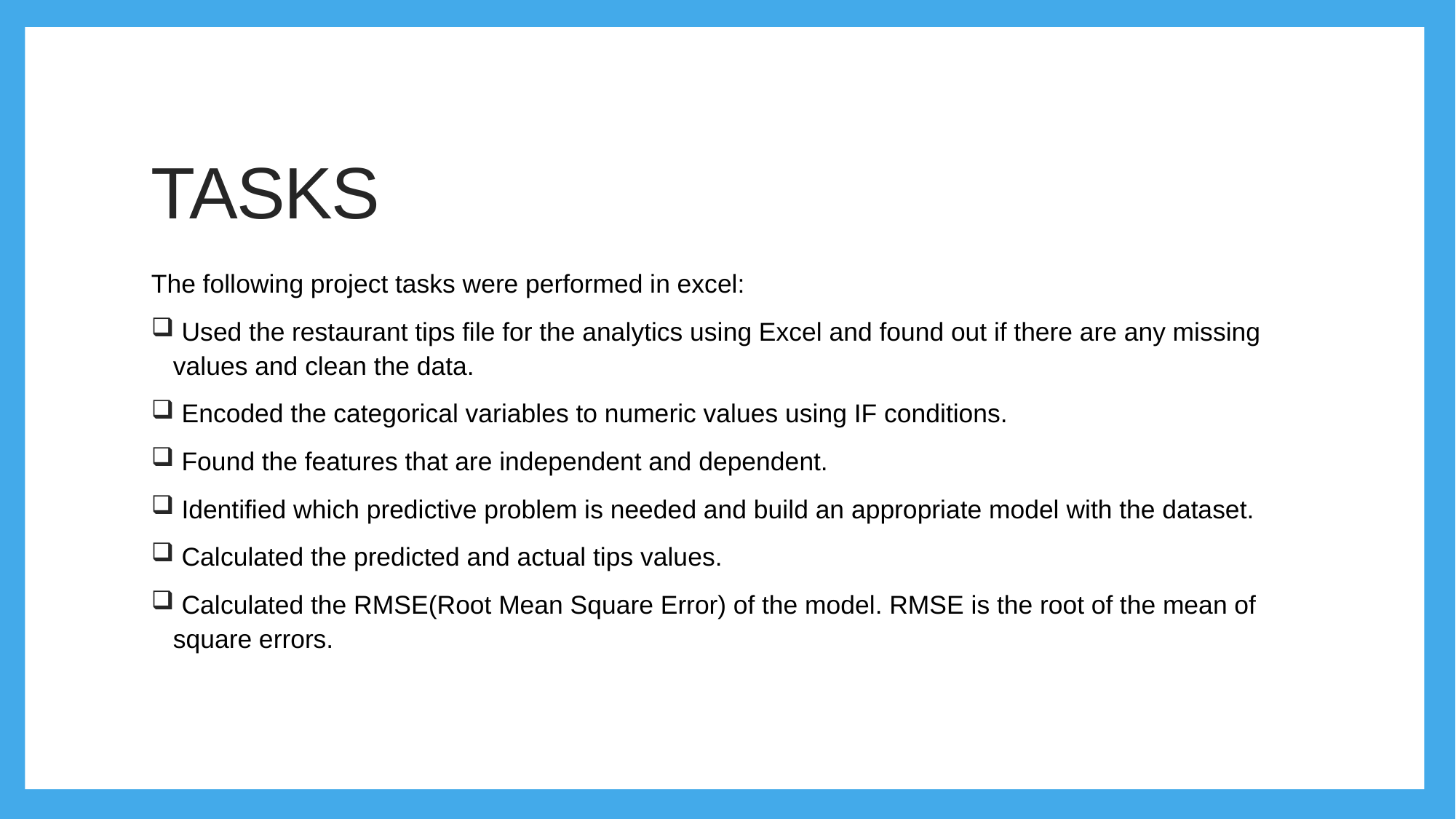

# TASKS
The following project tasks were performed in excel:
 Used the restaurant tips file for the analytics using Excel and found out if there are any missing values and clean the data.
 Encoded the categorical variables to numeric values using IF conditions.
 Found the features that are independent and dependent.
 Identified which predictive problem is needed and build an appropriate model with the dataset.
 Calculated the predicted and actual tips values.
 Calculated the RMSE(Root Mean Square Error) of the model. RMSE is the root of the mean of square errors.